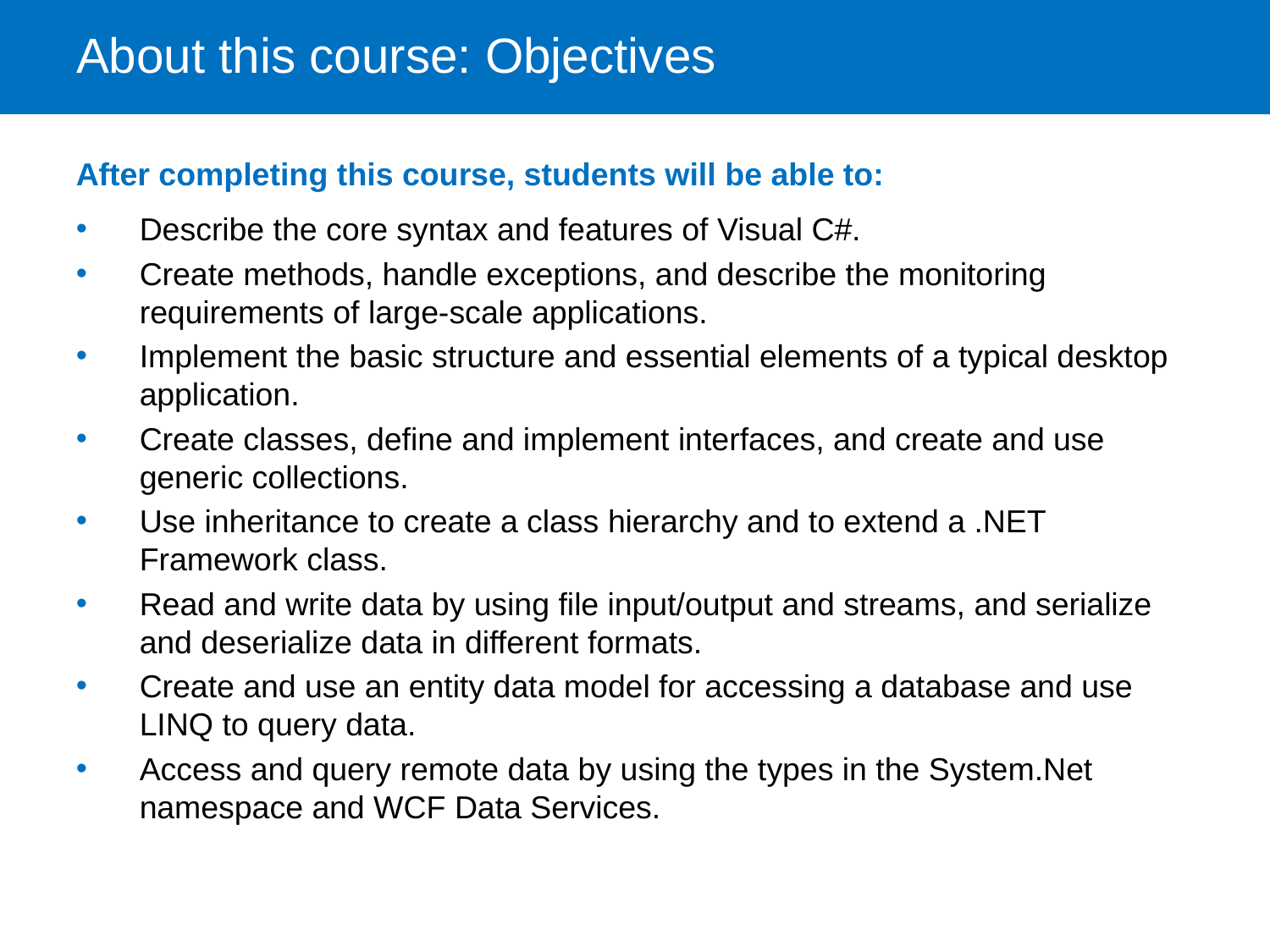

# About this course: Objectives
After completing this course, students will be able to:
Describe the core syntax and features of Visual C#.
Create methods, handle exceptions, and describe the monitoring requirements of large-scale applications.
Implement the basic structure and essential elements of a typical desktop application.
Create classes, define and implement interfaces, and create and use generic collections.
Use inheritance to create a class hierarchy and to extend a .NET Framework class.
Read and write data by using file input/output and streams, and serialize and deserialize data in different formats.
Create and use an entity data model for accessing a database and use LINQ to query data.
Access and query remote data by using the types in the System.Net namespace and WCF Data Services.